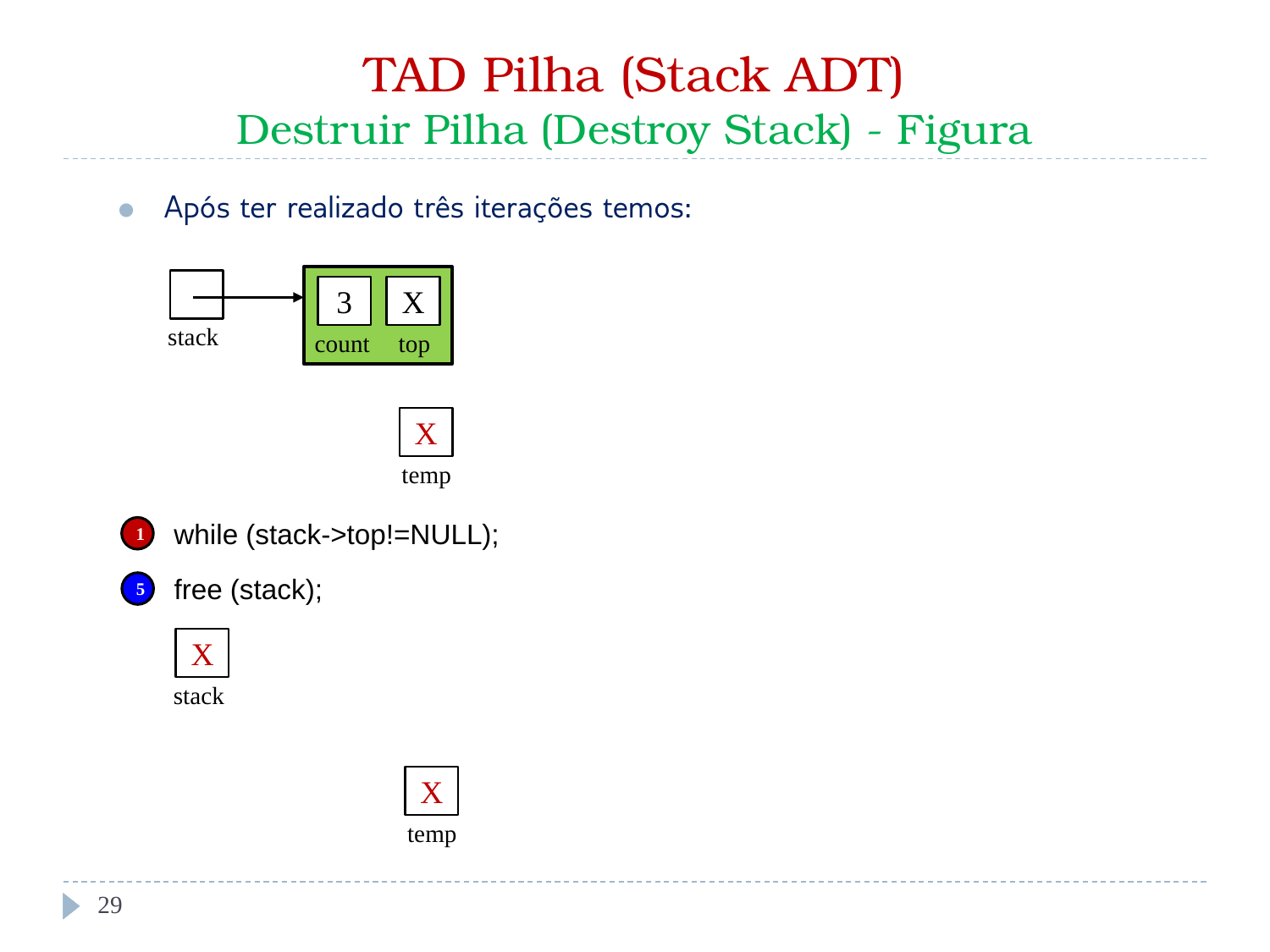

# TAD Pilha (Stack ADT) Destruir Pilha (Destroy Stack) - Figura

Após ter realizado três iterações temos:

3
X
count
top

stack
X
temp
while (stack->top!=NULL);
1
free (stack);
5
X
stack
X
temp
29